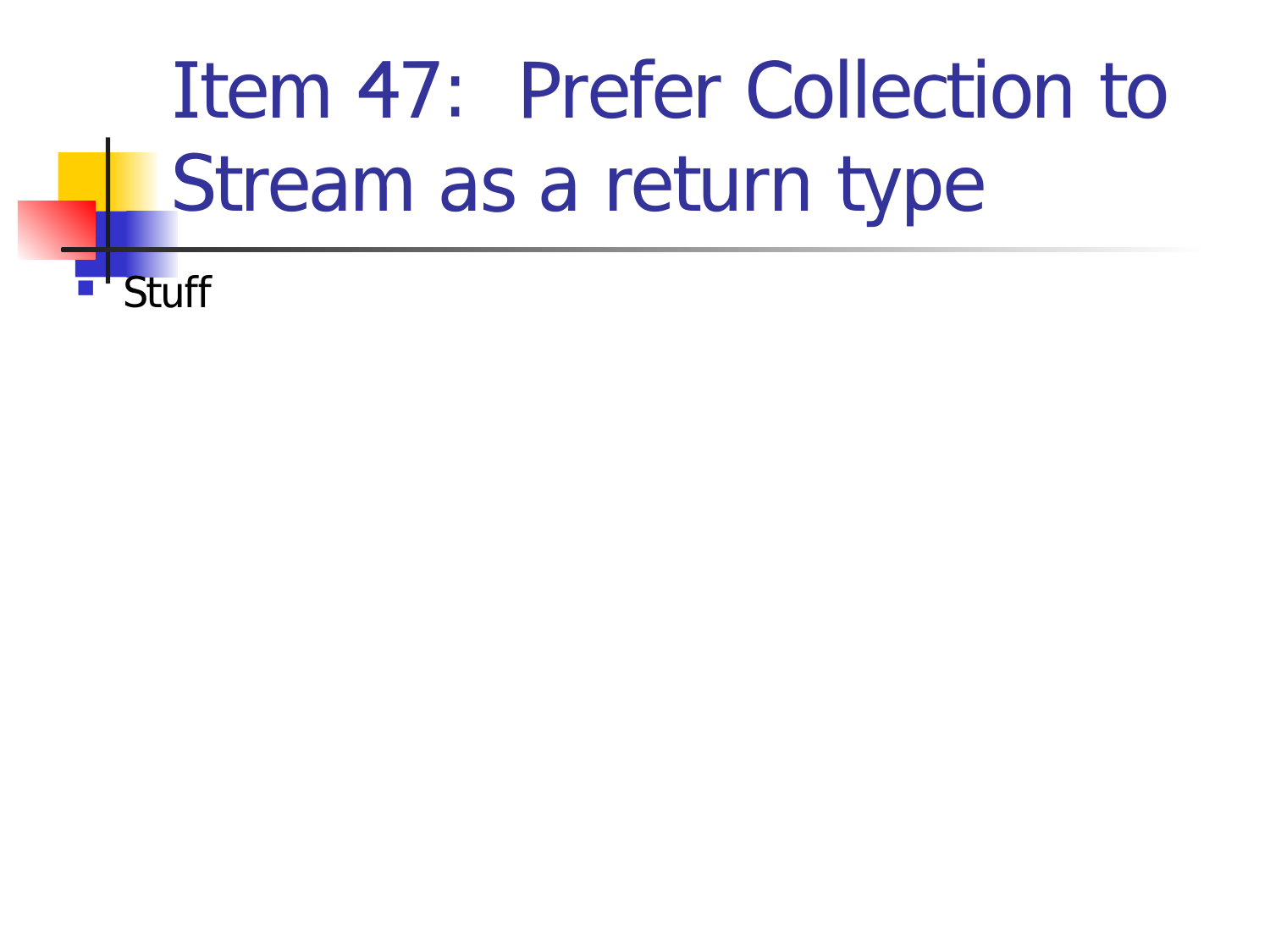

# Item 47:  Prefer Collection to Stream as a return type
Stuff